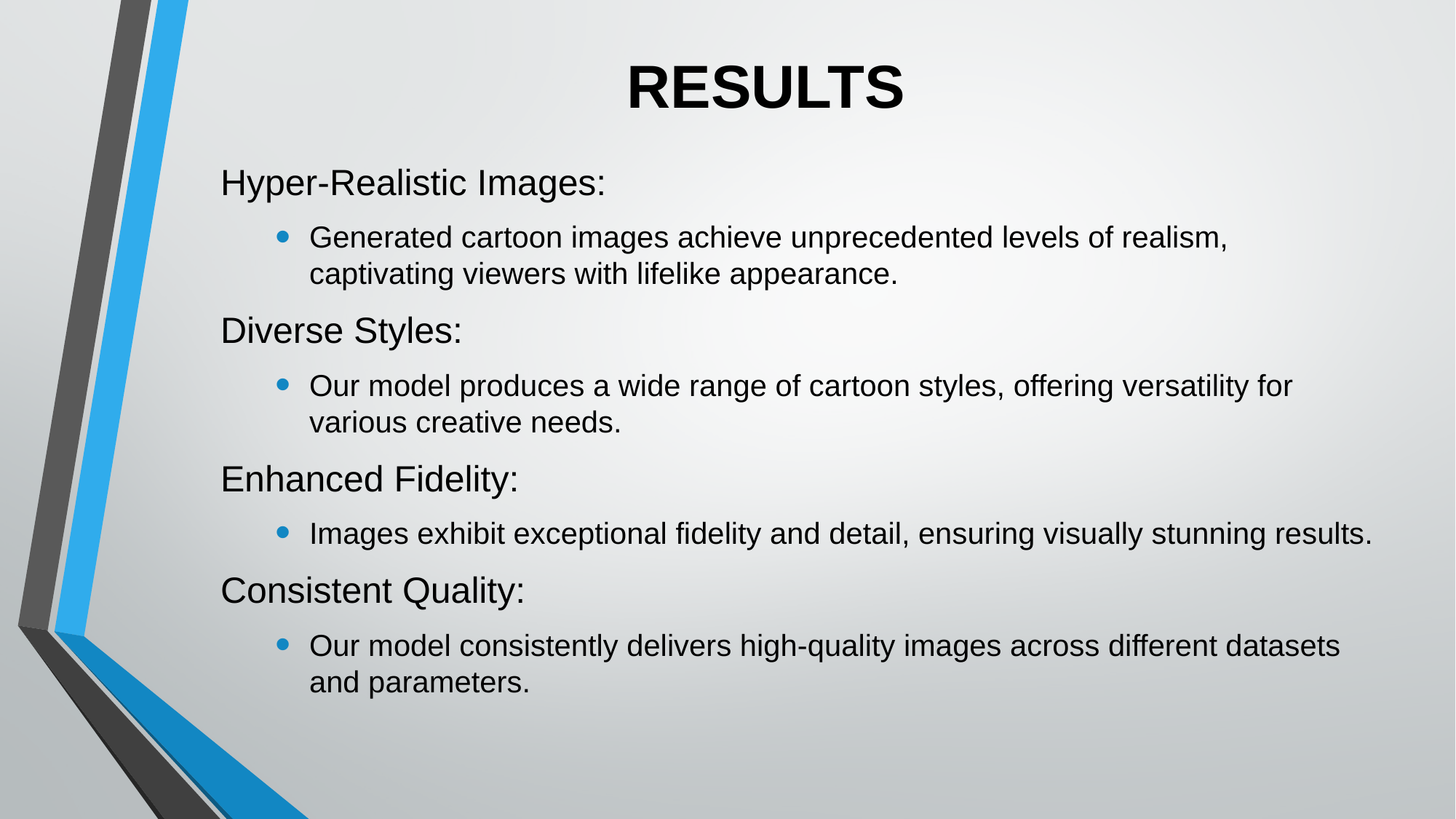

# RESULTS
Hyper-Realistic Images:
Generated cartoon images achieve unprecedented levels of realism, captivating viewers with lifelike appearance.
Diverse Styles:
Our model produces a wide range of cartoon styles, offering versatility for various creative needs.
Enhanced Fidelity:
Images exhibit exceptional fidelity and detail, ensuring visually stunning results.
Consistent Quality:
Our model consistently delivers high-quality images across different datasets and parameters.